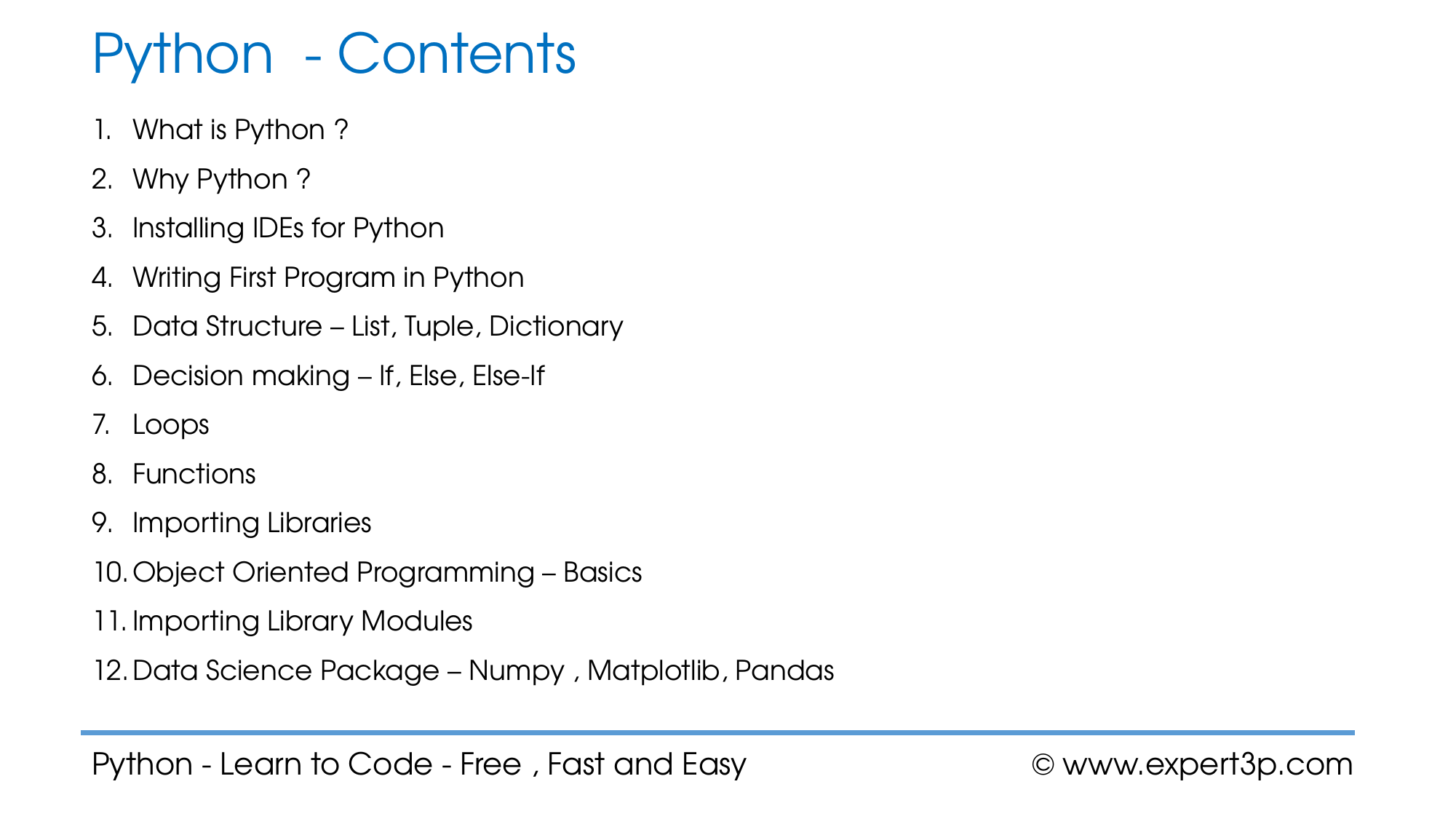

Python  - Contents
What is Python ?
Why Python ?
Installing IDEs for Python
Writing First Program in Python
Data Structure – List, Tuple, Dictionary
Decision making – If, Else, Else-If
Loops
Functions
Importing Libraries
Object Oriented Programming – Basics
Importing Library Modules
Data Science Package – Numpy , Matplotlib, Pandas
Python - Learn to Code - Free , Fast and Easy        		        © www.expert3p.com